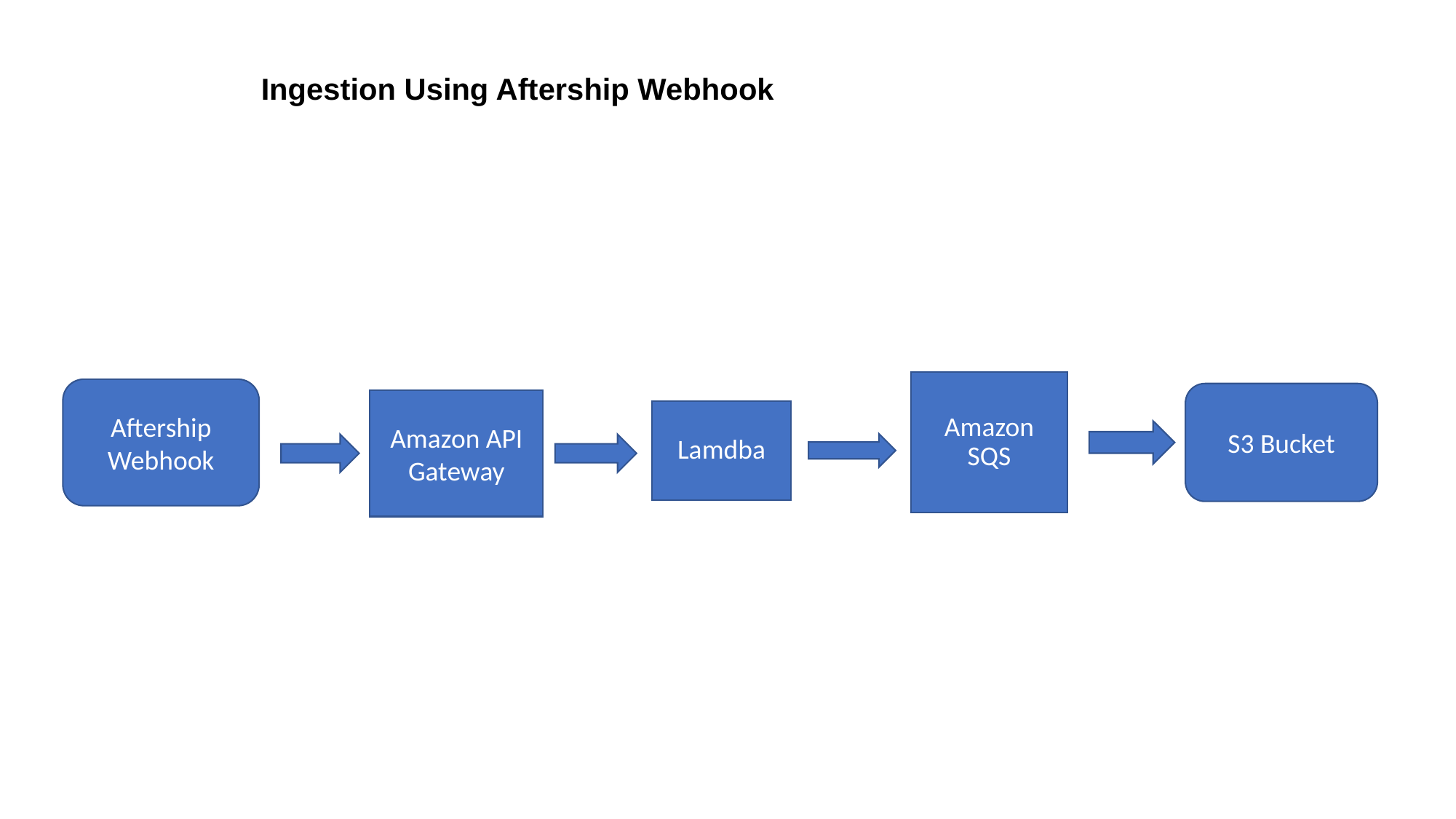

Ingestion Using Aftership Webhook

# Amazon SQS
Aftership Webhook
S3 Bucket
Amazon API Gateway
Lamdba